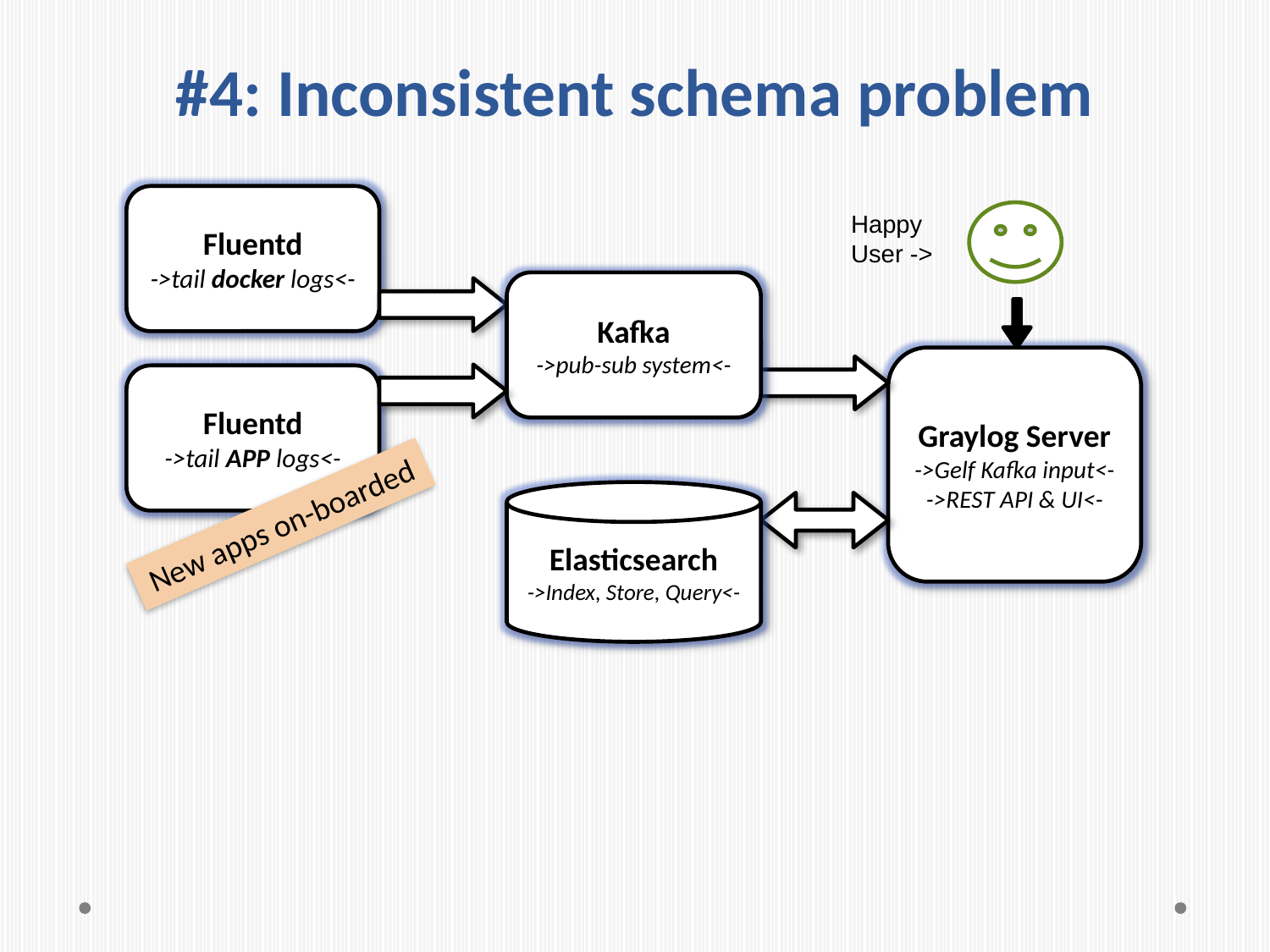

# #4: Inconsistent schema problem
Fluentd
->tail docker logs<-
Happy
User ->

Kafka
->pub-sub system<-

Graylog Server
->Gelf Kafka input<-
->REST API & UI<-

Fluentd
->tail APP logs<-
Elasticsearch
->Index, Store, Query<-

New apps on-boarded